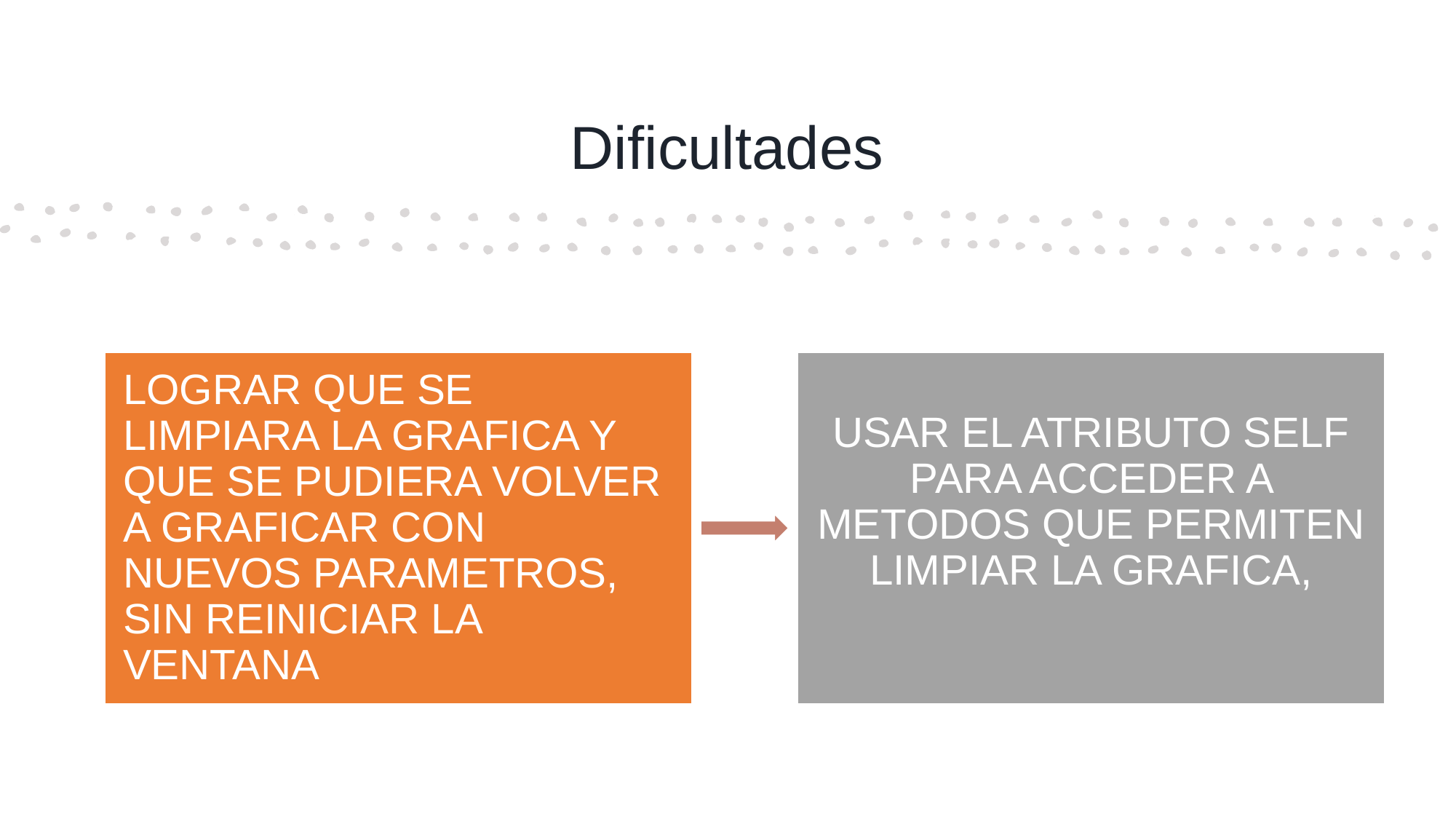

# Dificultades

LOGRAR QUE SE LIMPIARA LA GRAFICA Y QUE SE PUDIERA VOLVER A GRAFICAR CON NUEVOS PARAMETROS, SIN REINICIAR LA VENTANA
USAR EL ATRIBUTO SELF PARA ACCEDER A METODOS QUE PERMITEN LIMPIAR LA GRAFICA,